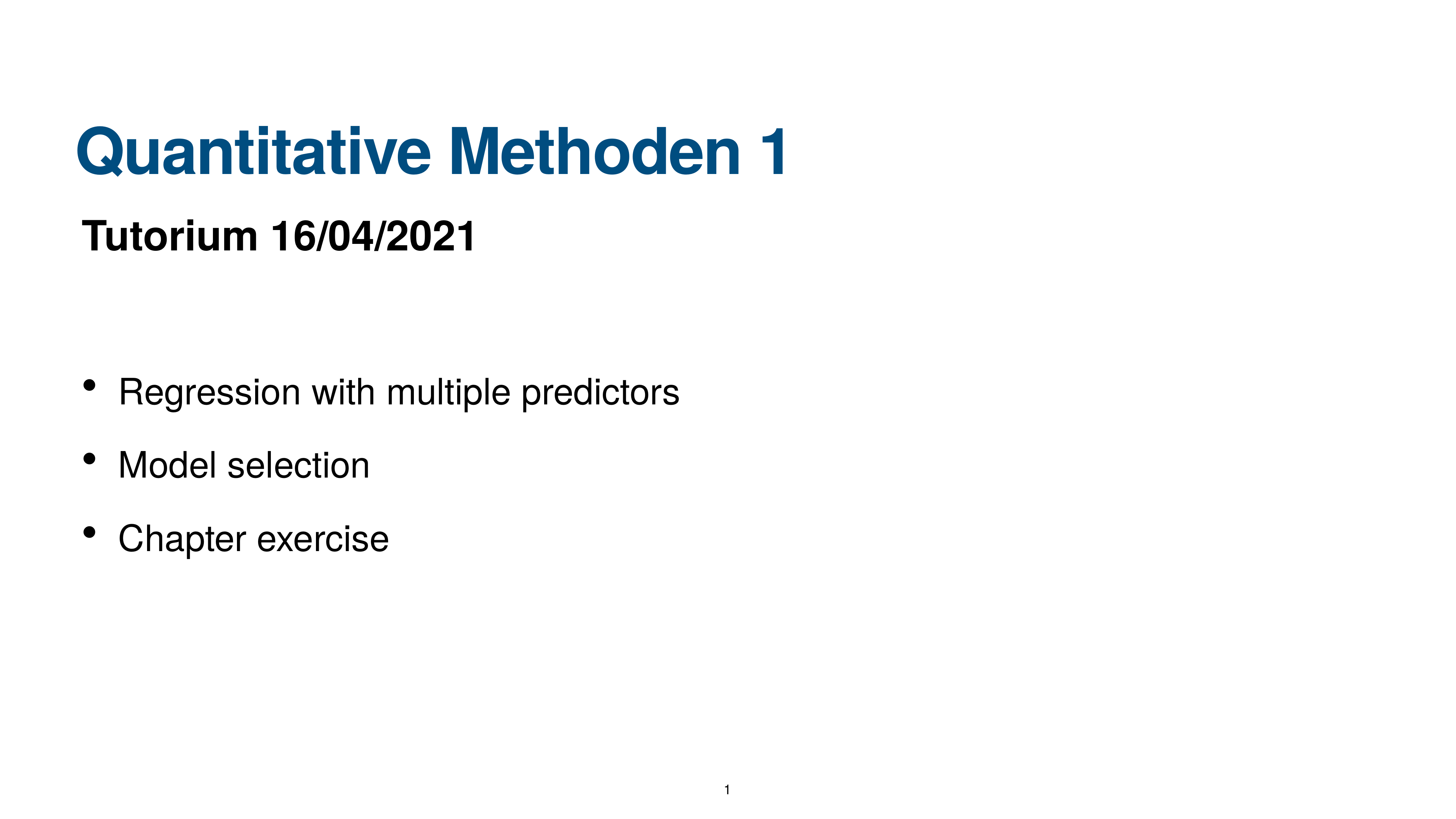

# Quantitative Methoden 1
Tutorium 16/04/2021
Regression with multiple predictors
Model selection
Chapter exercise
1